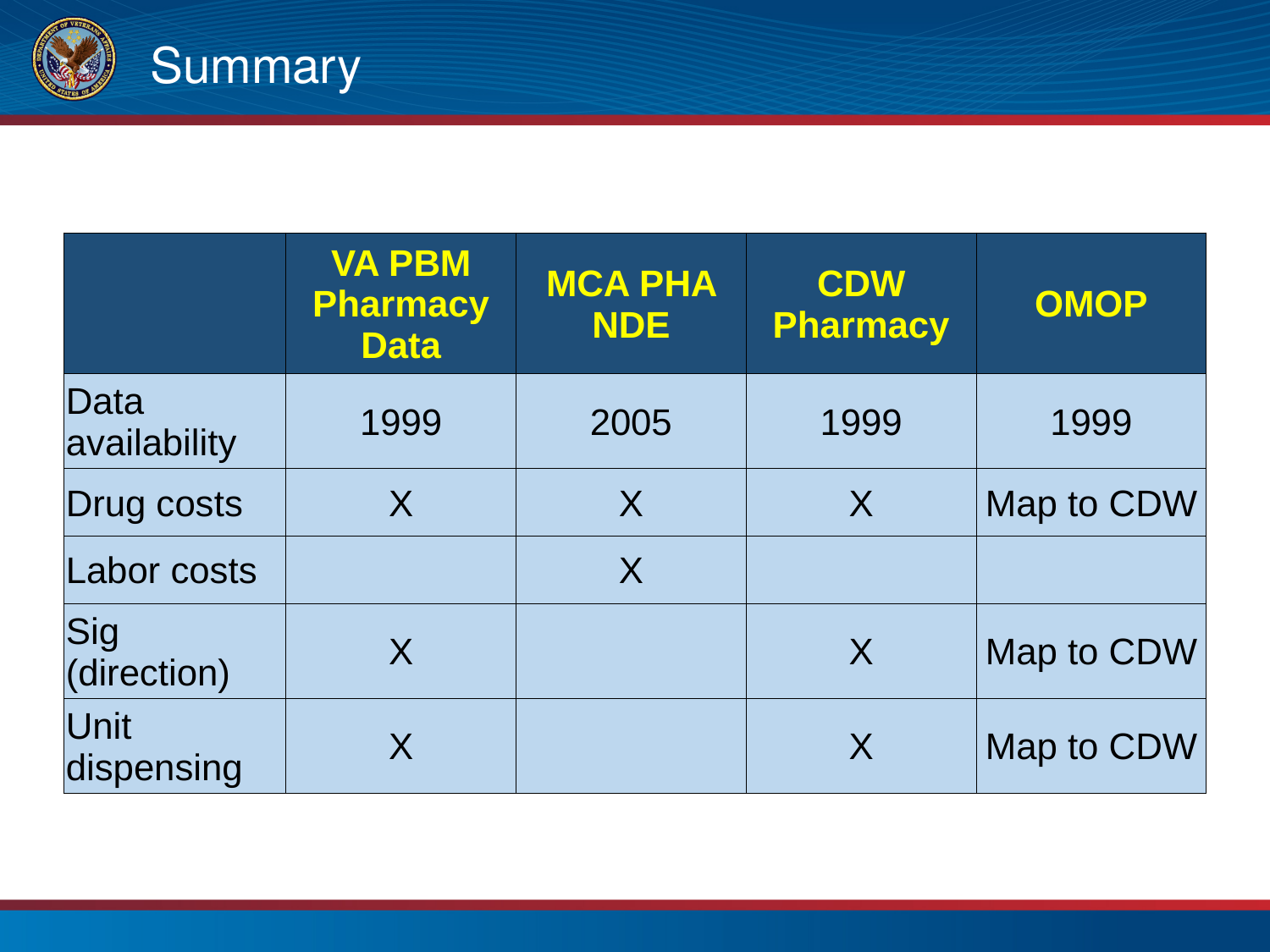

# Summary
|  | VA PBM Pharmacy Data | MCA PHA NDE | CDW Pharmacy | OMOP |
| --- | --- | --- | --- | --- |
| Data availability | 1999 | 2005 | 1999 | 1999 |
| Drug costs | X | X | X | Map to CDW |
| Labor costs |  | X |  |  |
| Sig (direction) | X |  | X | Map to CDW |
| Unit dispensing | X |  | X | Map to CDW |